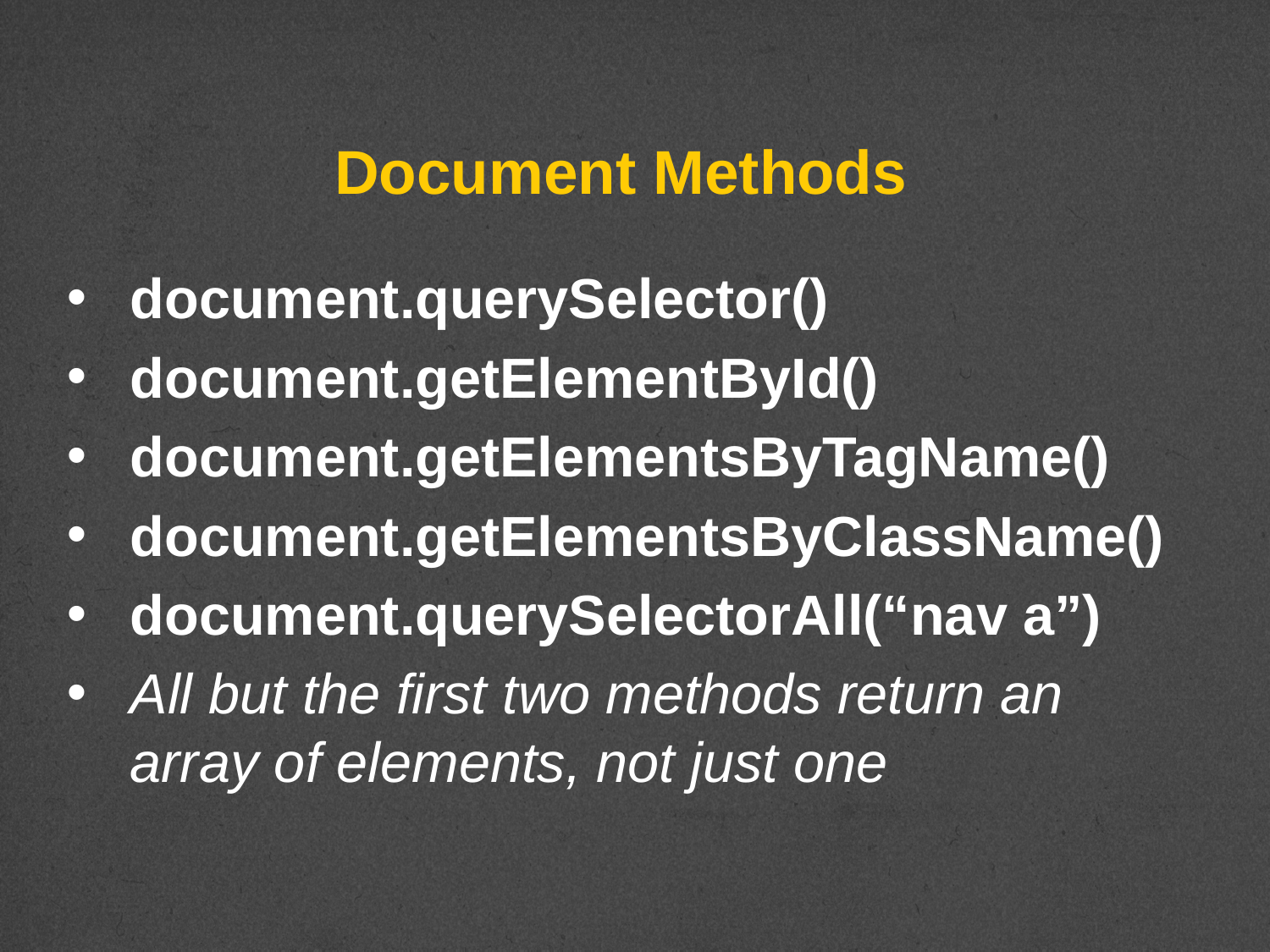

# Document Methods
document.querySelector()
document.getElementById()
document.getElementsByTagName()
document.getElementsByClassName()
document.querySelectorAll(“nav a”)
All but the first two methods return an array of elements, not just one